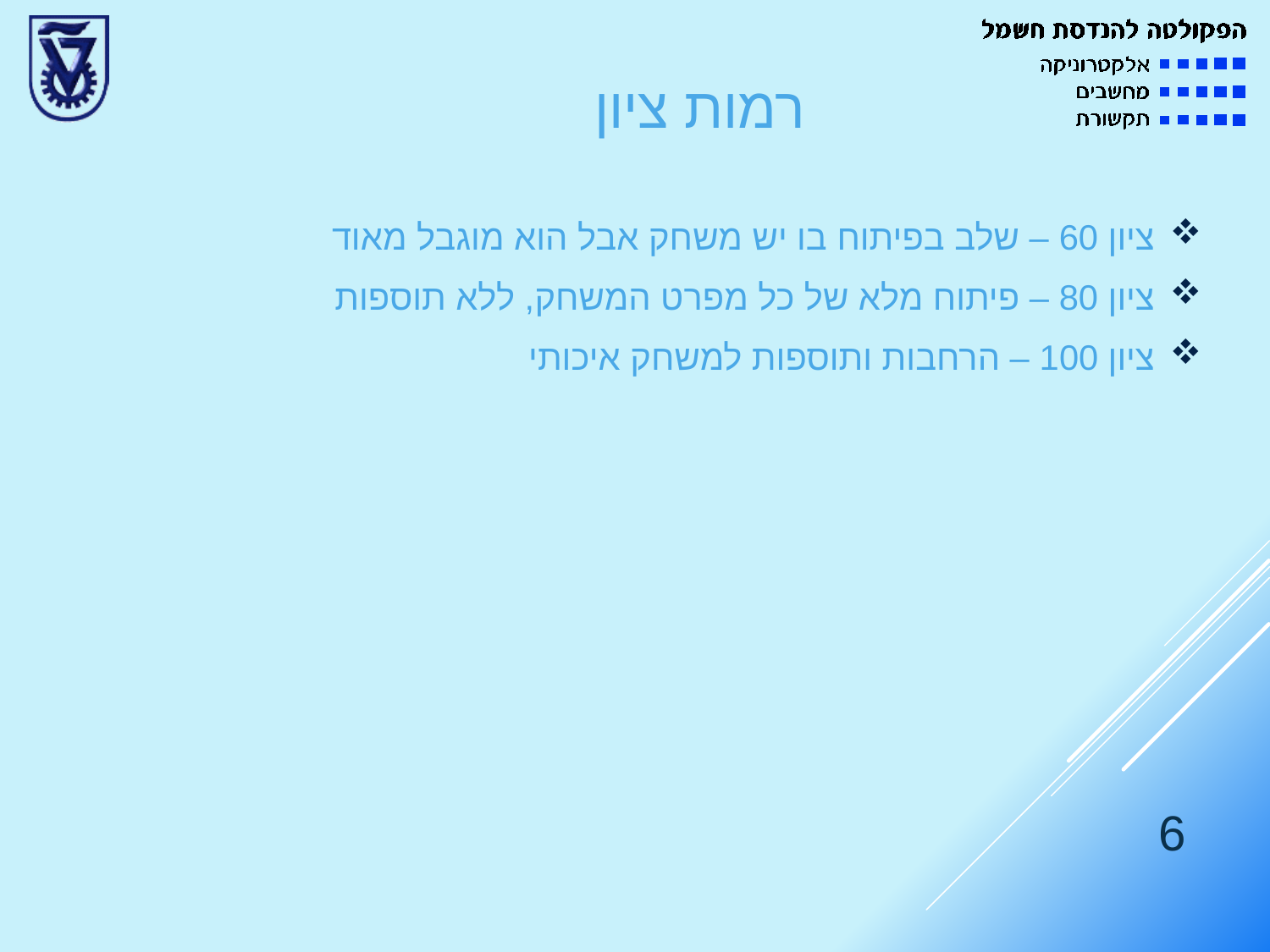

# רמות ציון
ציון 60 – שלב בפיתוח בו יש משחק אבל הוא מוגבל מאוד
ציון 80 – פיתוח מלא של כל מפרט המשחק, ללא תוספות
ציון 100 – הרחבות ותוספות למשחק איכותי
6